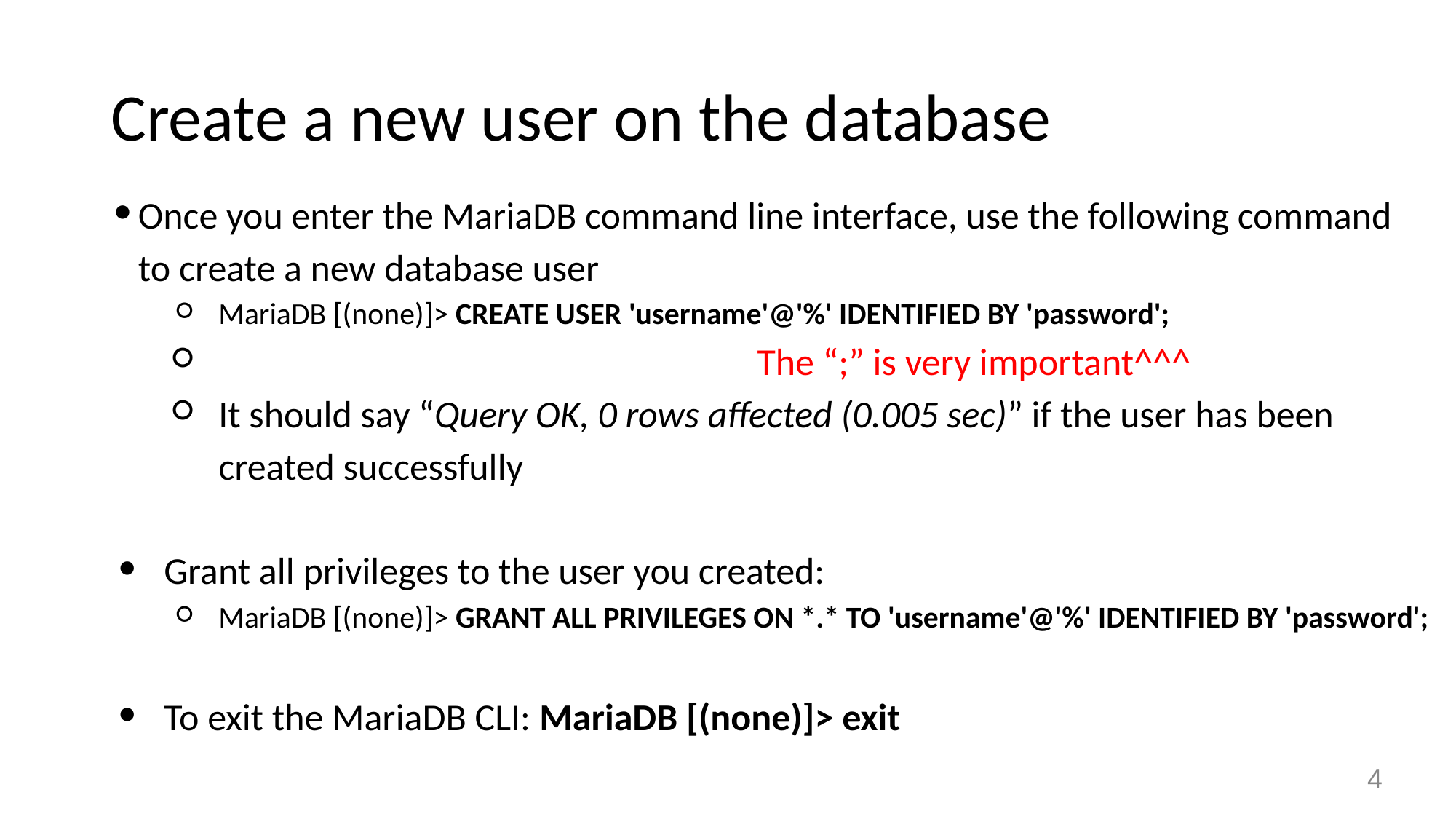

# Create a new user on the database
Once you enter the MariaDB command line interface, use the following command to create a new database user
MariaDB [(none)]> CREATE USER 'username'@'%' IDENTIFIED BY 'password';
                                                               The “;” is very important^^^
It should say “Query OK, 0 rows affected (0.005 sec)” if the user has been created successfully

Grant all privileges to the user you created:
MariaDB [(none)]> GRANT ALL PRIVILEGES ON *.* TO 'username'@'%' IDENTIFIED BY 'password';

To exit the MariaDB CLI: MariaDB [(none)]> exit
4